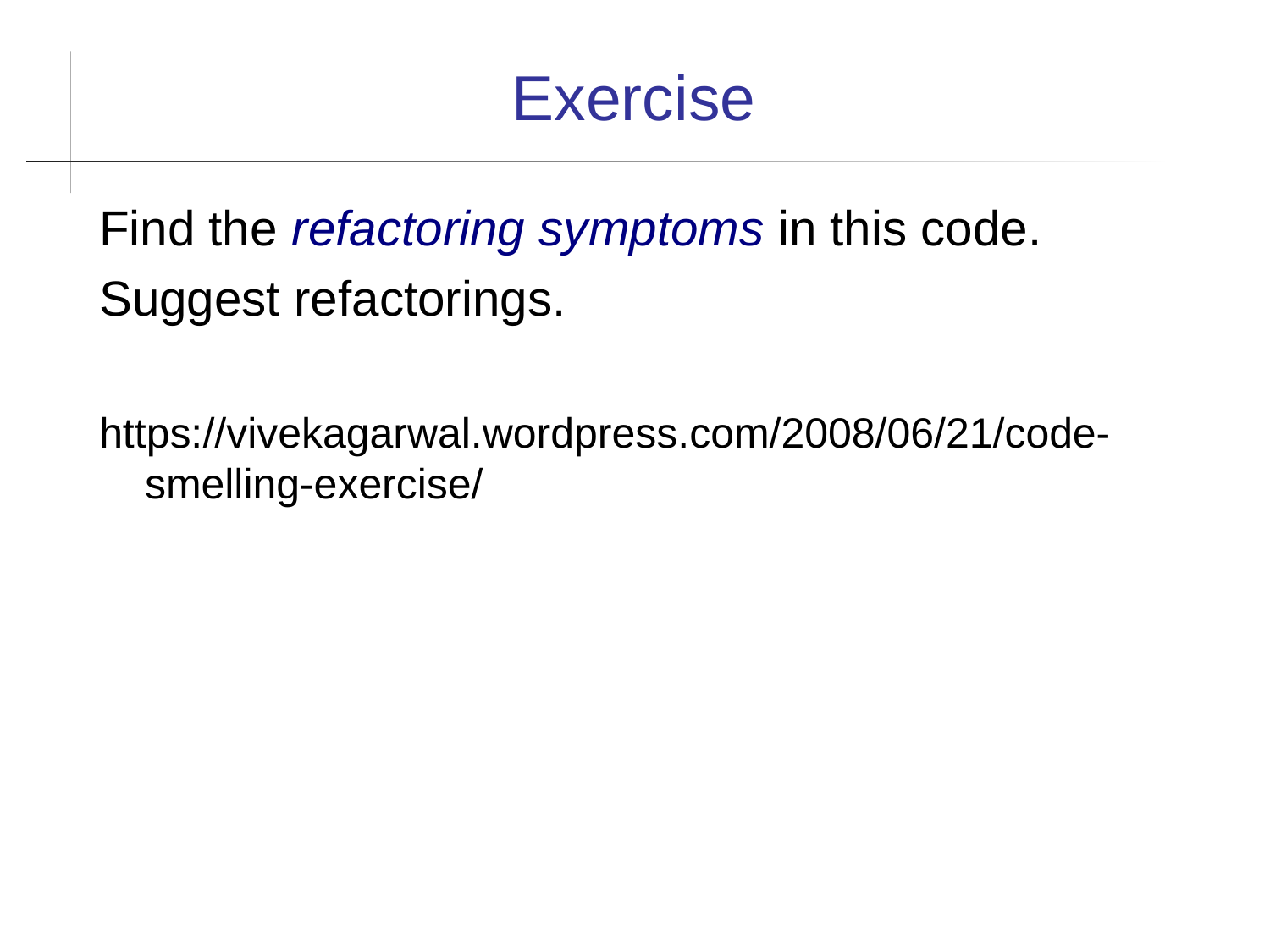

Exercise
Find the refactoring symptoms in this code.
Suggest refactorings.

https://vivekagarwal.wordpress.com/2008/06/21/code-smelling-exercise/